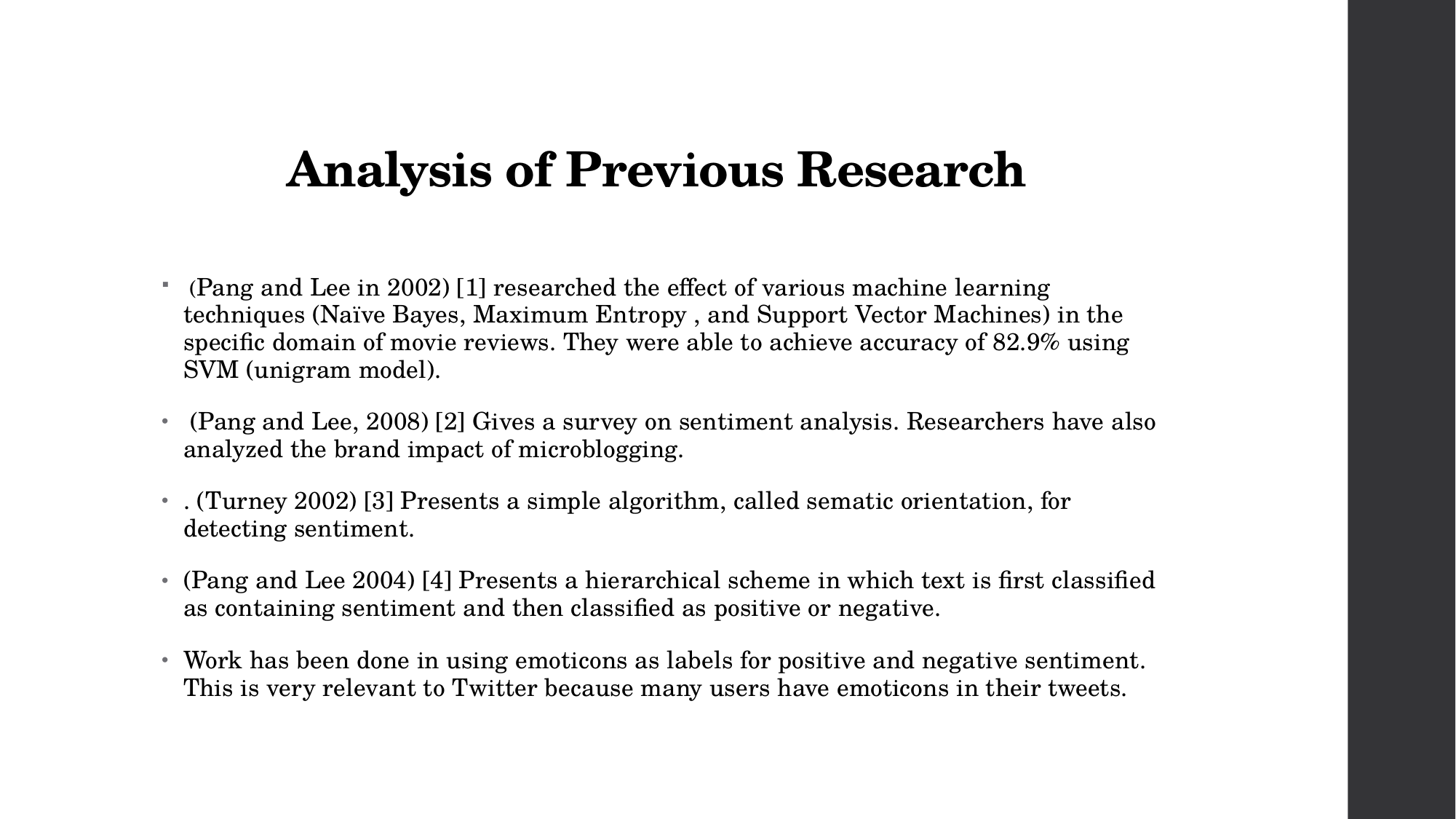

# Analysis of Previous Research

 (Pang and Lee in 2002) [1] researched the effect of various machine learning techniques (Naïve Bayes, Maximum Entropy , and Support Vector Machines) in the specific domain of movie reviews. They were able to achieve accuracy of 82.9% using SVM (unigram model).
 (Pang and Lee, 2008) [2] Gives a survey on sentiment analysis. Researchers have also analyzed the brand impact of microblogging.
. (Turney 2002) [3] Presents a simple algorithm, called sematic orientation, for detecting sentiment.
(Pang and Lee 2004) [4] Presents a hierarchical scheme in which text is first classified as containing sentiment and then classified as positive or negative.
Work has been done in using emoticons as labels for positive and negative sentiment. This is very relevant to Twitter because many users have emoticons in their tweets.